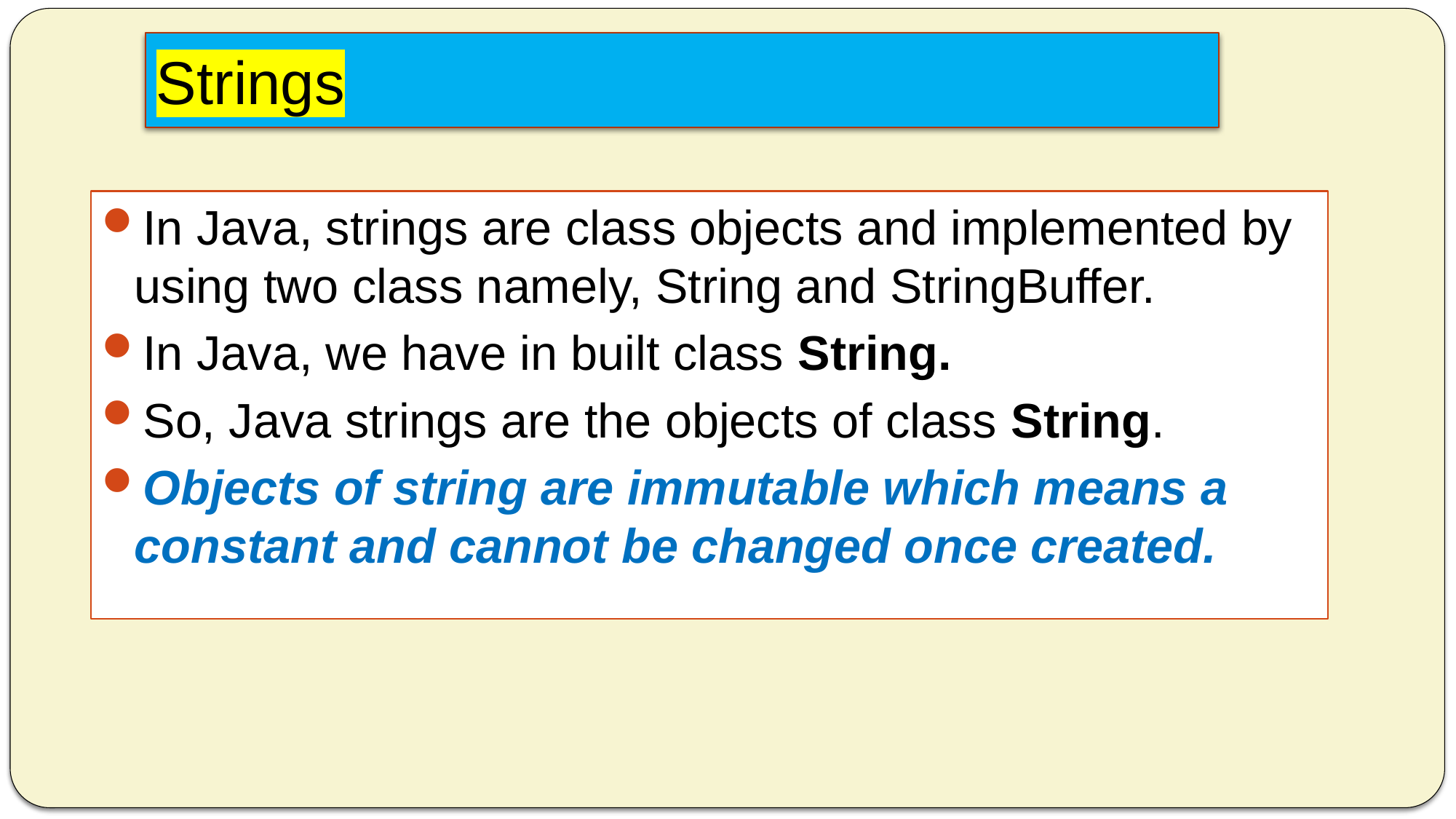

# Strings
In Java, strings are class objects and implemented by using two class namely, String and StringBuffer.
In Java, we have in built class String.
So, Java strings are the objects of class String.
Objects of string are immutable which means a constant and cannot be changed once created.